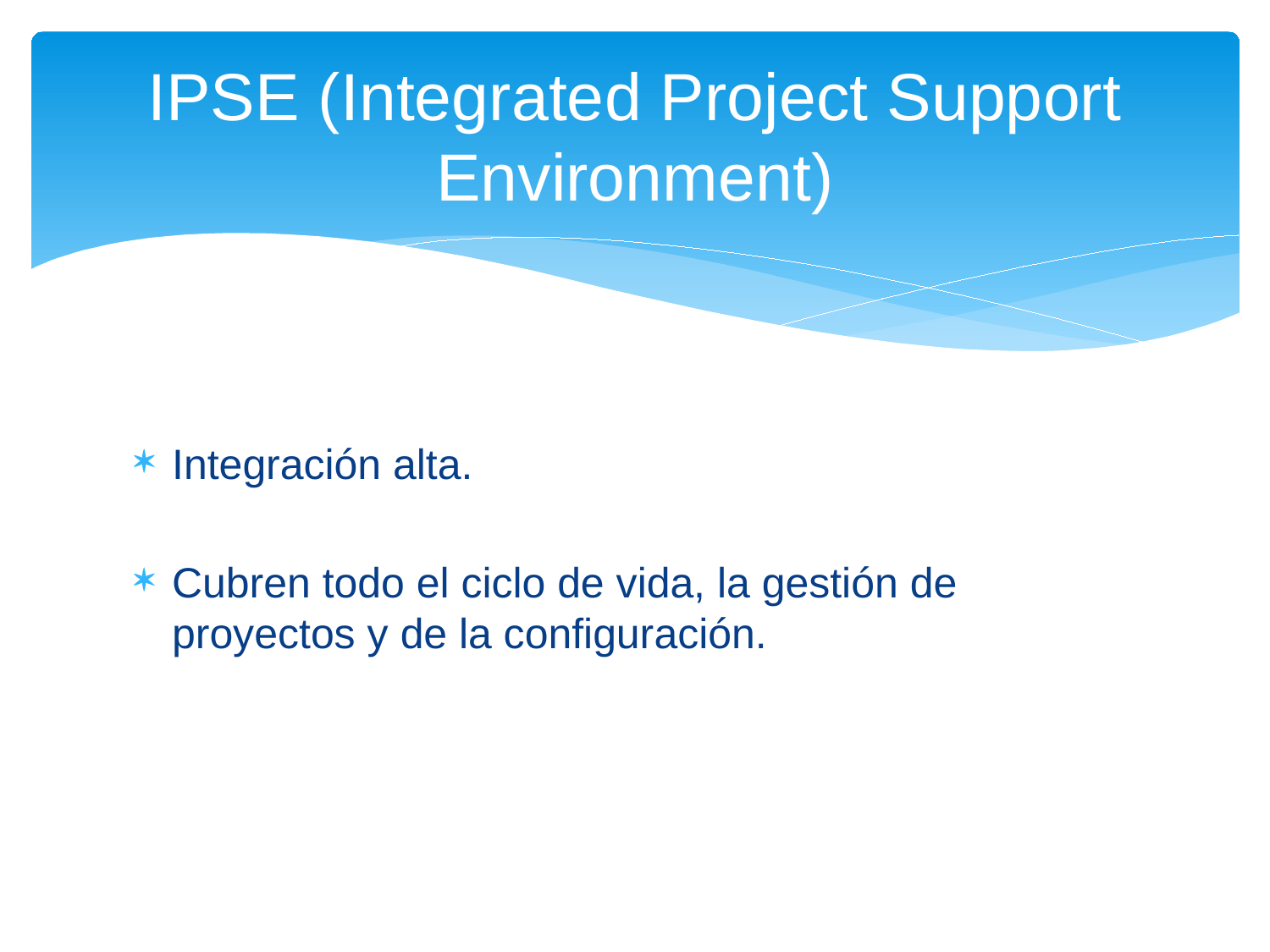

# IPSE (Integrated Project Support Environment)

Integración alta.

Cubren todo el ciclo de vida, la gestión de proyectos y de la configuración.